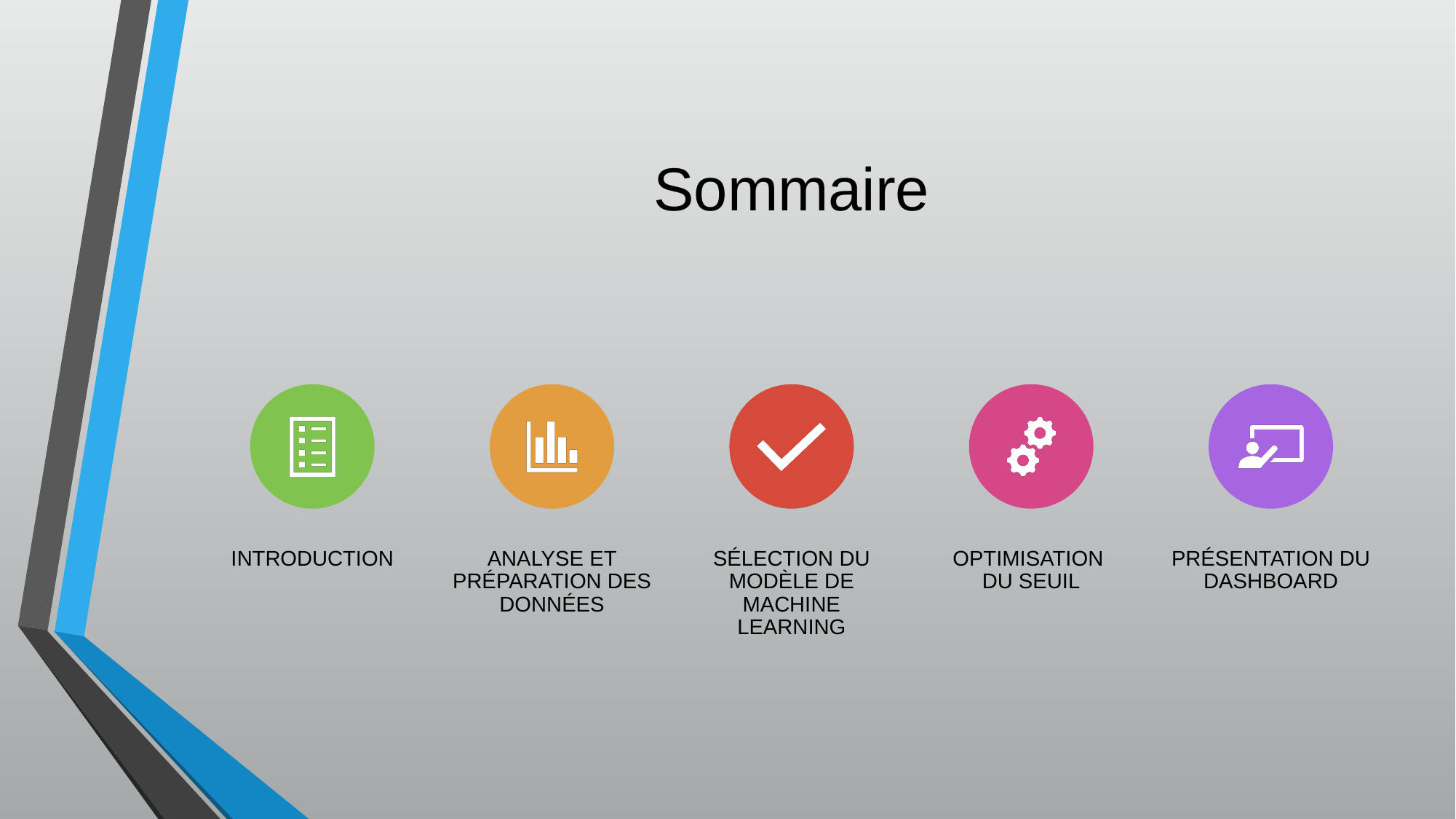

# Sommaire
Introduction
Analyse et Préparation des données
Sélection du modèle de Machine Learning
Optimisation
du seuil
Présentation du Dashboard